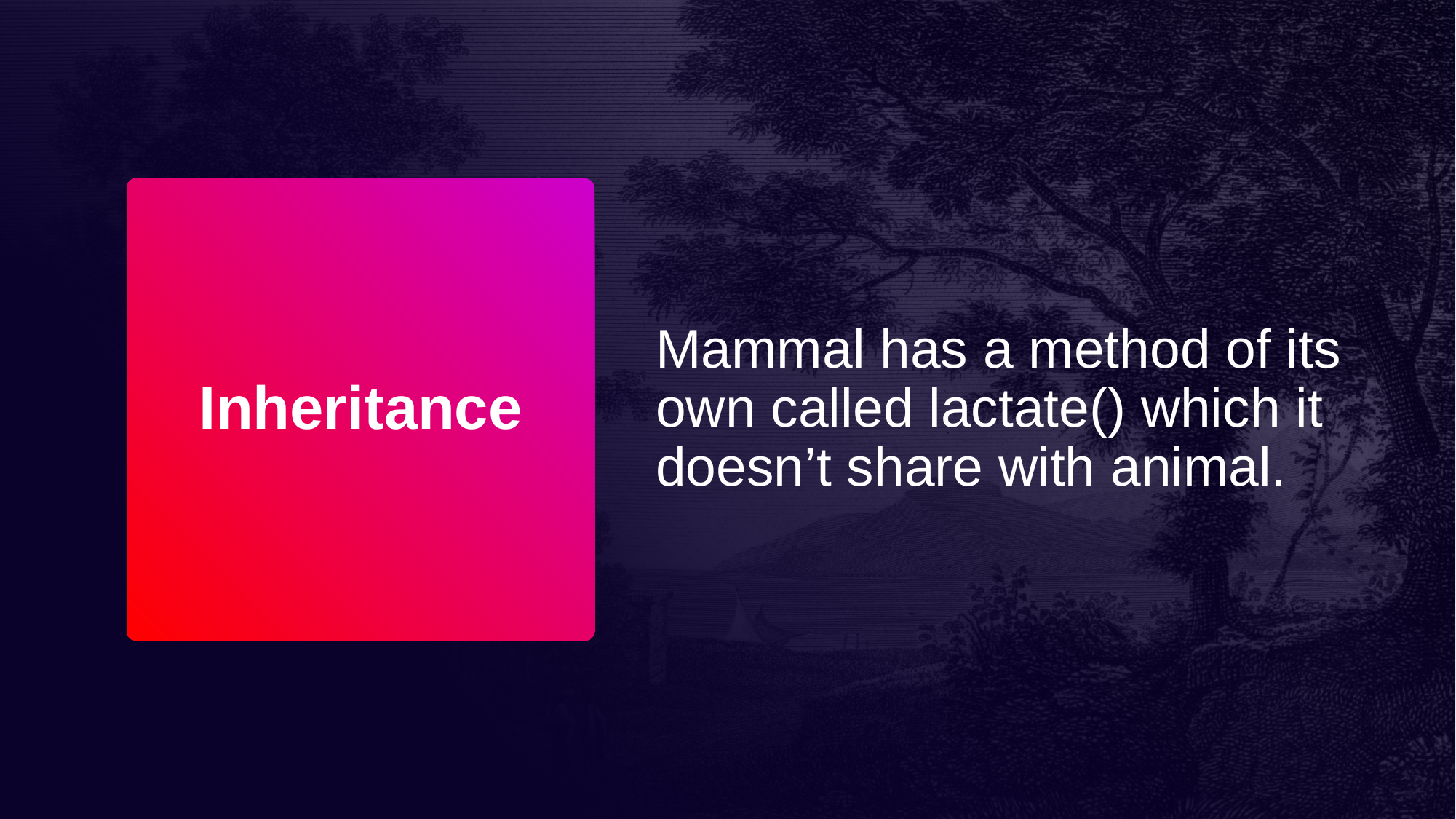

Mammal has a method of its own called lactate() which it doesn’t share with animal.
# Inheritance